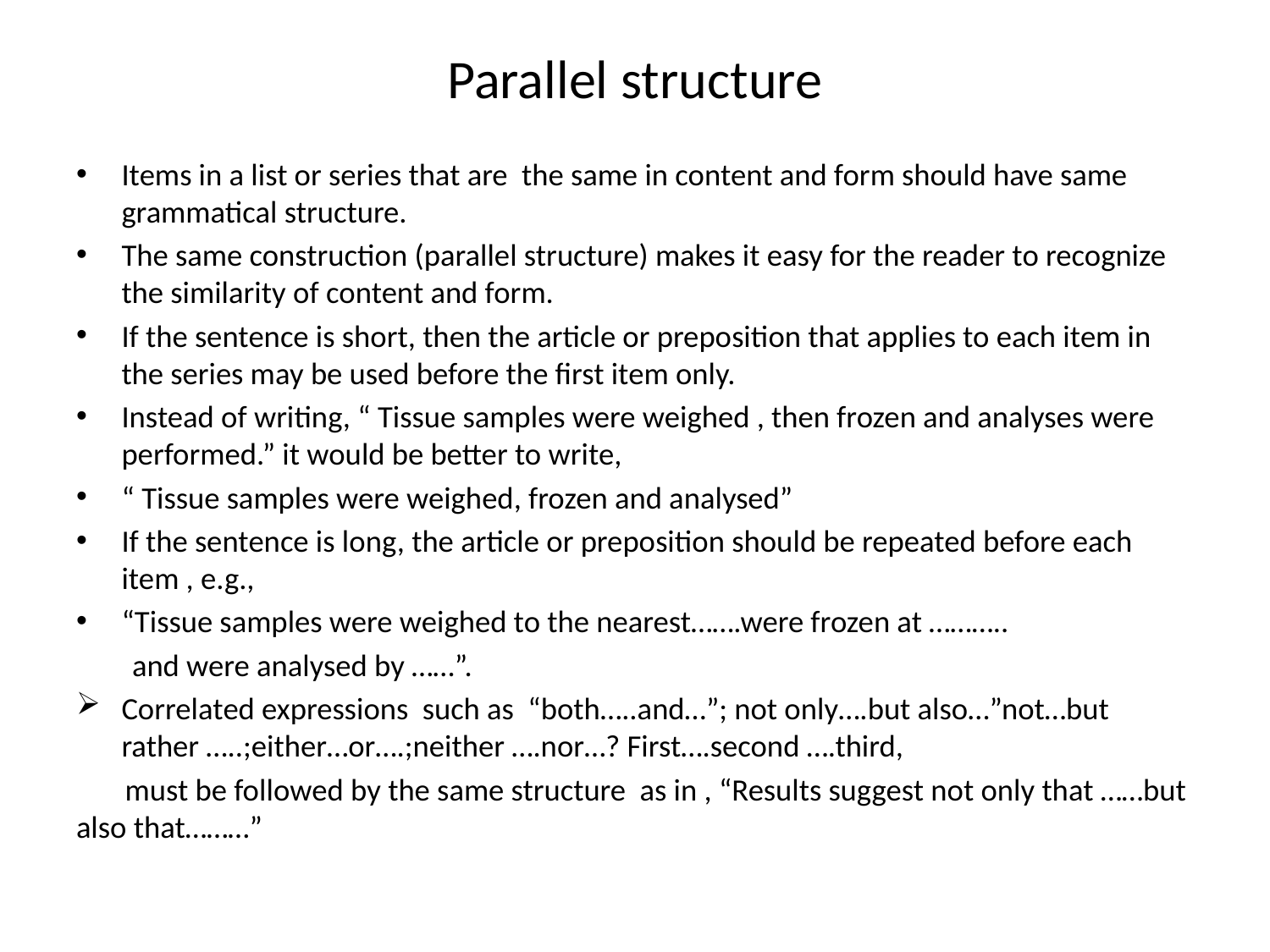

# Parallel structure
Items in a list or series that are  the same in content and form should have same grammatical structure.
The same construction (parallel structure) makes it easy for the reader to recognize the similarity of content and form.
If the sentence is short, then the article or preposition that applies to each item in the series may be used before the first item only.
Instead of writing, “ Tissue samples were weighed , then frozen and analyses were performed.” it would be better to write,
“ Tissue samples were weighed, frozen and analysed”
If the sentence is long, the article or preposition should be repeated before each item , e.g.,
“Tissue samples were weighed to the nearest…….were frozen at ………..
        and were analysed by ……”.
Correlated expressions  such as  “both…..and…”; not only….but also…”not…but rather …..;either…or….;neither ….nor…? First….second ….third,
       must be followed by the same structure  as in , “Results suggest not only that ……but also that………”